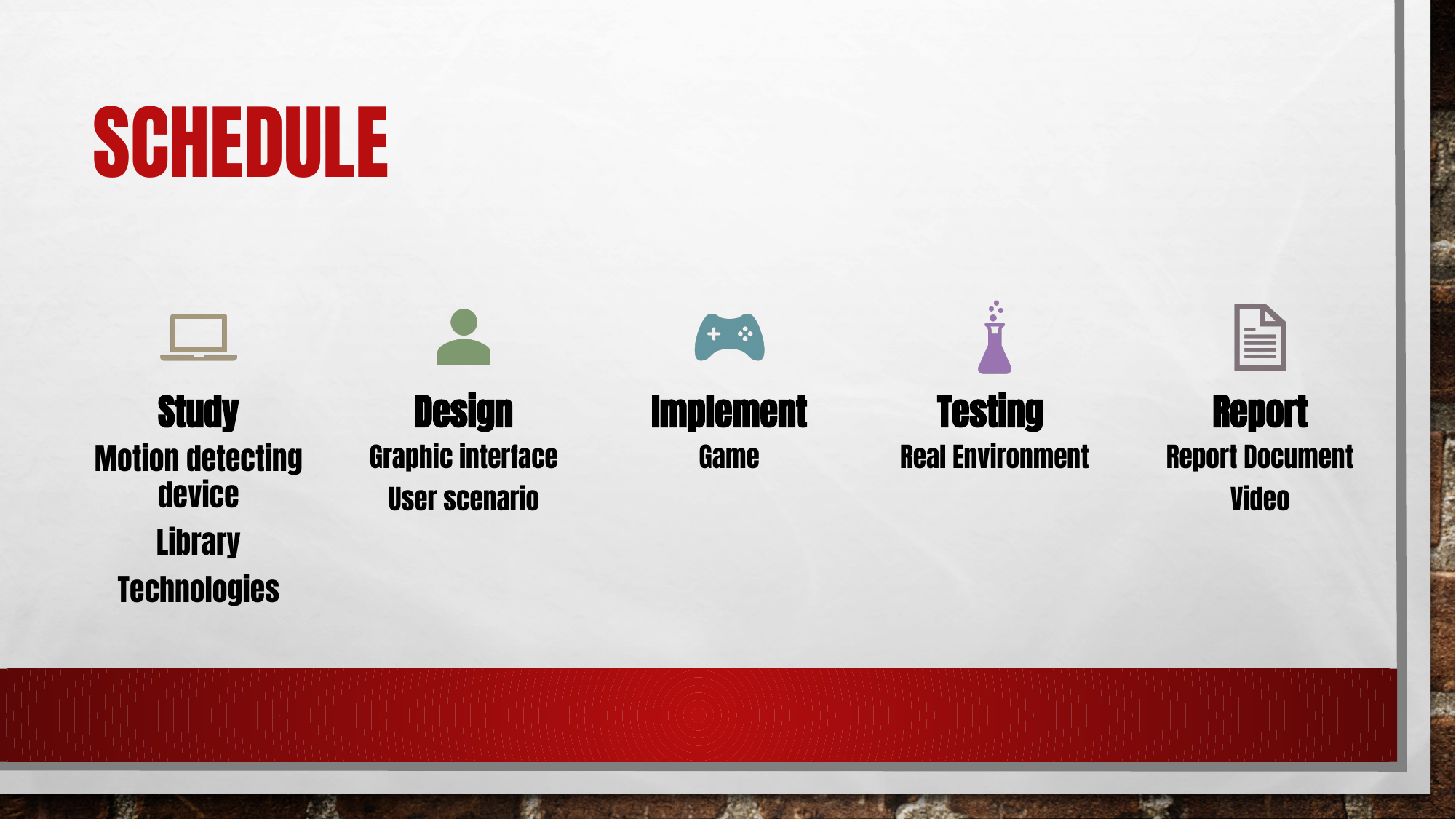

# Schedule
Study
Motion detecting device
Library
Technologies
Design
Graphic interface
User scenario
Implement
Game
Testing
Real Environment
Report
Report Document
Video